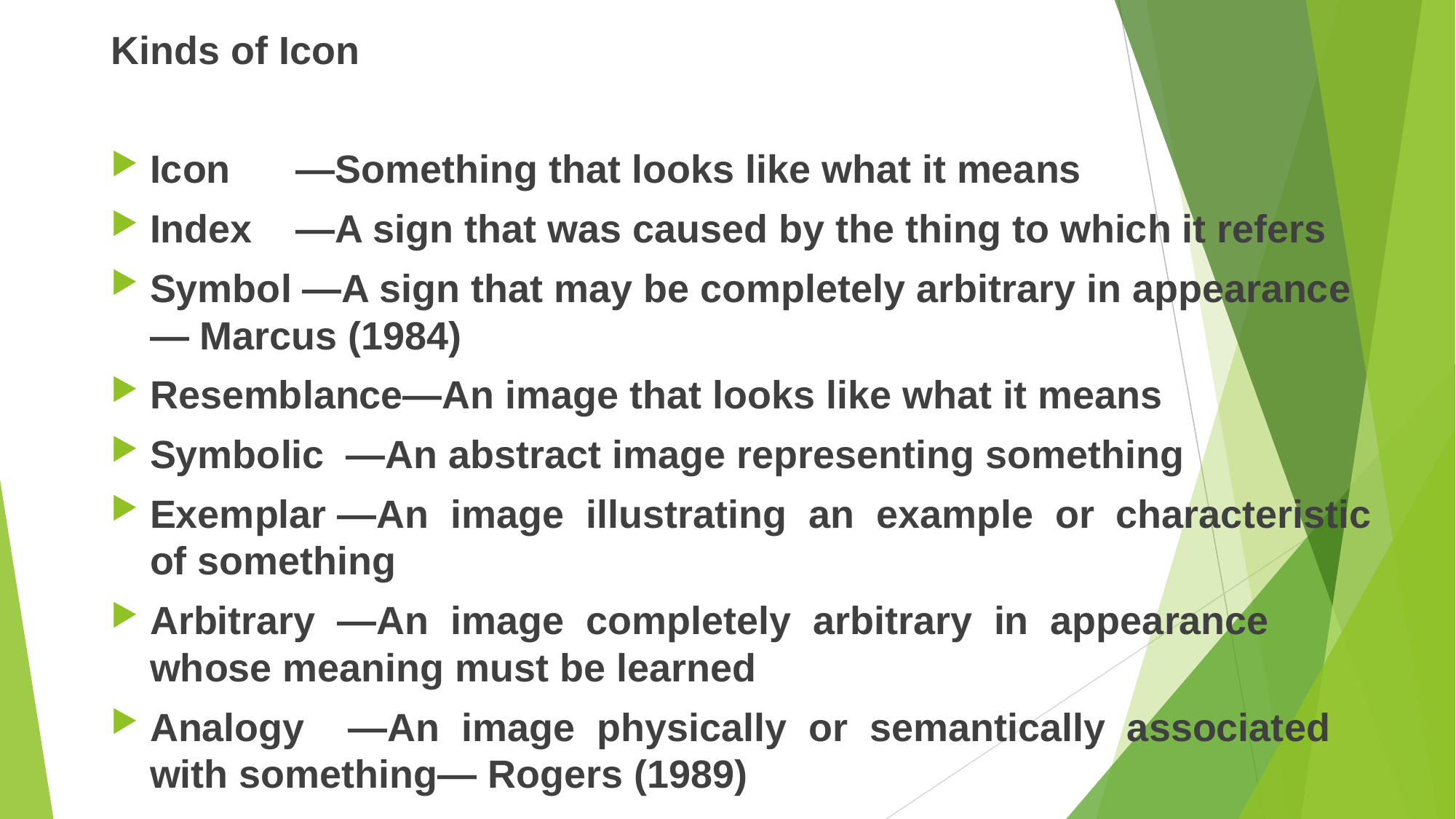

Kinds of Icon

Icon      —Something that looks like what it means
Index    —A sign that was caused by the thing to which it refers
Symbol —A sign that may be completely arbitrary in appearance — Marcus (1984)
Resemblance—An image that looks like what it means
Symbolic  —An abstract image representing something
Exemplar —An  image  illustrating  an  example  or  characteristic of something
Arbitrary  —An  image  completely  arbitrary  in  appearance  whose meaning must be learned
Analogy    —An  image  physically  or  semantically  associated  with something— Rogers (1989)‏

#